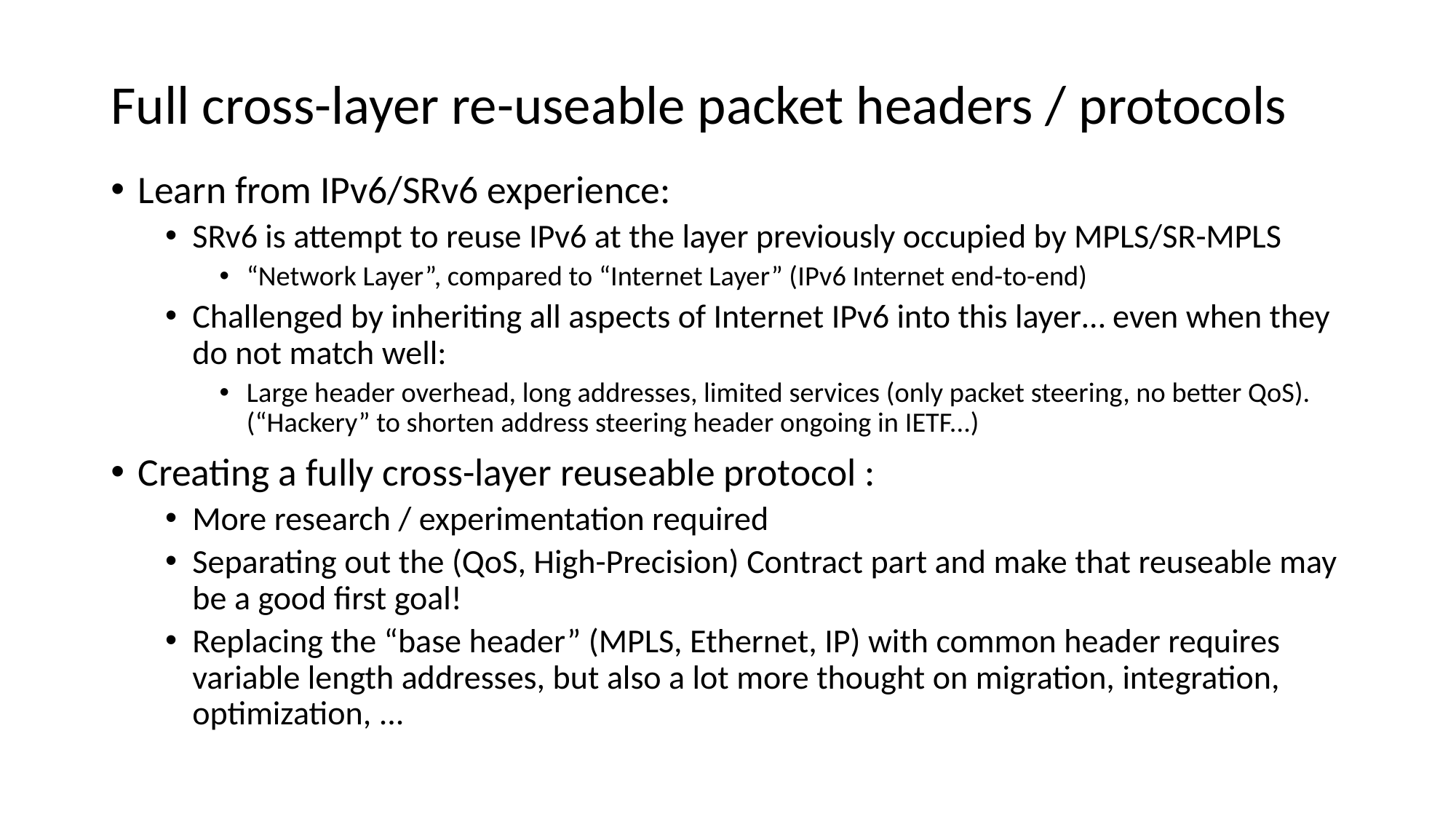

# Full cross-layer re-useable packet headers / protocols
Learn from IPv6/SRv6 experience:
SRv6 is attempt to reuse IPv6 at the layer previously occupied by MPLS/SR-MPLS
“Network Layer”, compared to “Internet Layer” (IPv6 Internet end-to-end)
Challenged by inheriting all aspects of Internet IPv6 into this layer… even when they do not match well:
Large header overhead, long addresses, limited services (only packet steering, no better QoS). (“Hackery” to shorten address steering header ongoing in IETF...)
Creating a fully cross-layer reuseable protocol :
More research / experimentation required
Separating out the (QoS, High-Precision) Contract part and make that reuseable may be a good first goal!
Replacing the “base header” (MPLS, Ethernet, IP) with common header requires variable length addresses, but also a lot more thought on migration, integration, optimization, ...